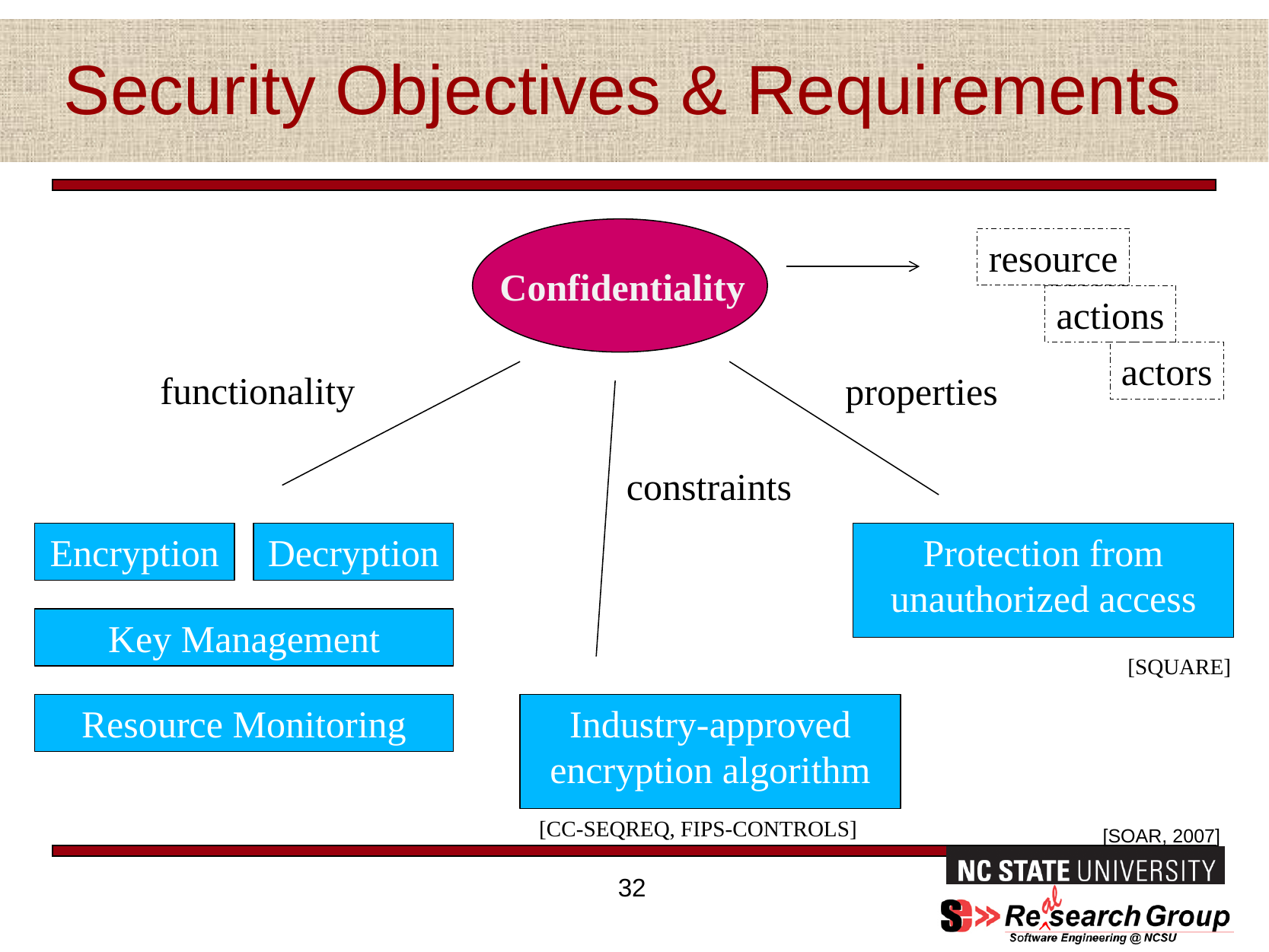

# Security Objectives & Requirements

Confidentiality
resource
actions
actors
functionality
properties
constraints
Encryption
Decryption
Protection from unauthorized access
Key Management
[SQUARE]
Resource Monitoring
Industry-approved encryption algorithm
[SOAR, 2007]
[CC-SEQREQ, FIPS-CONTROLS]
32